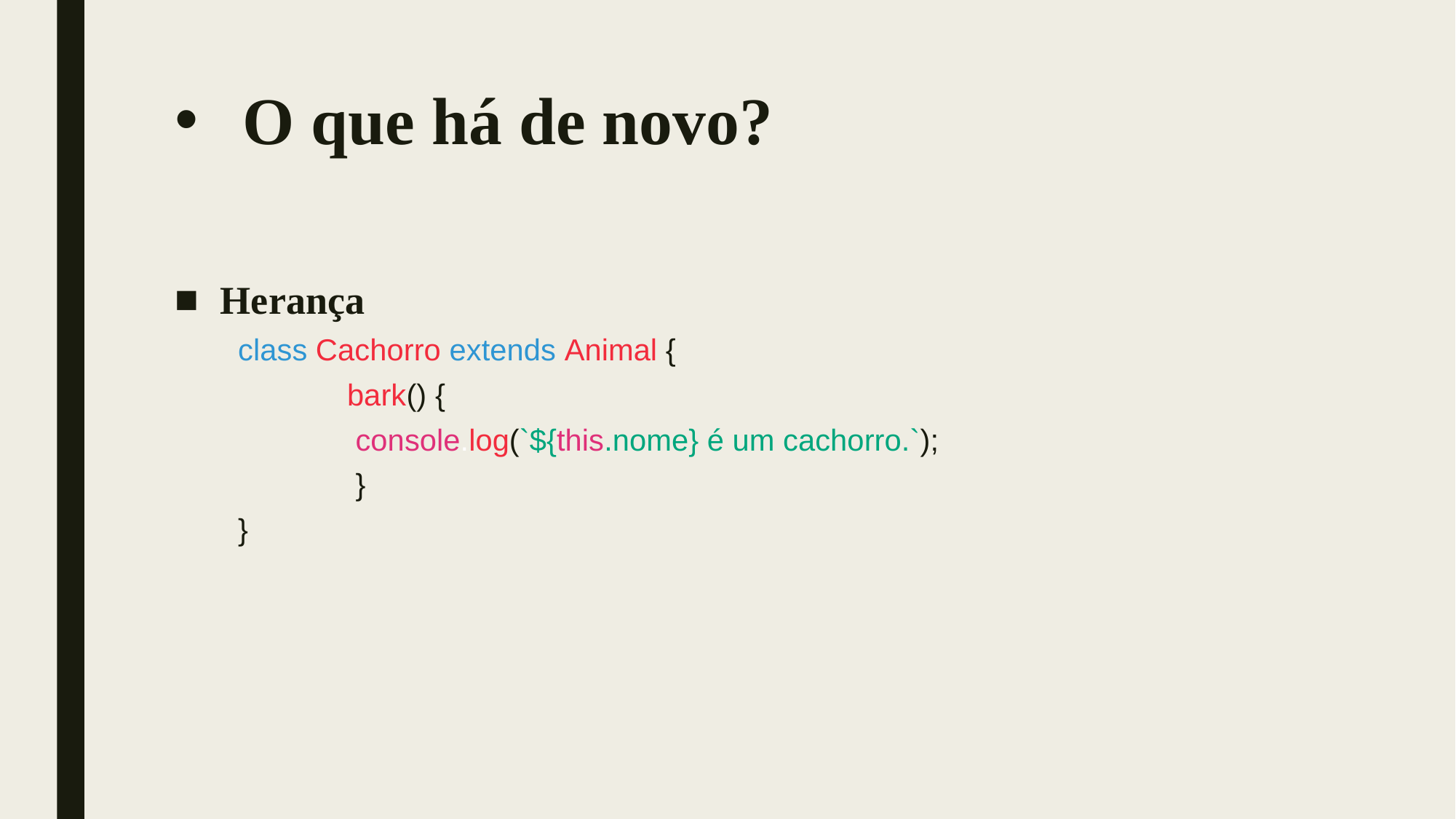

# O que há de novo?
Herança
class Cachorro extends Animal {
	bark() {
	 console.log(`${this.nome} é um cachorro.`);
	 }
}